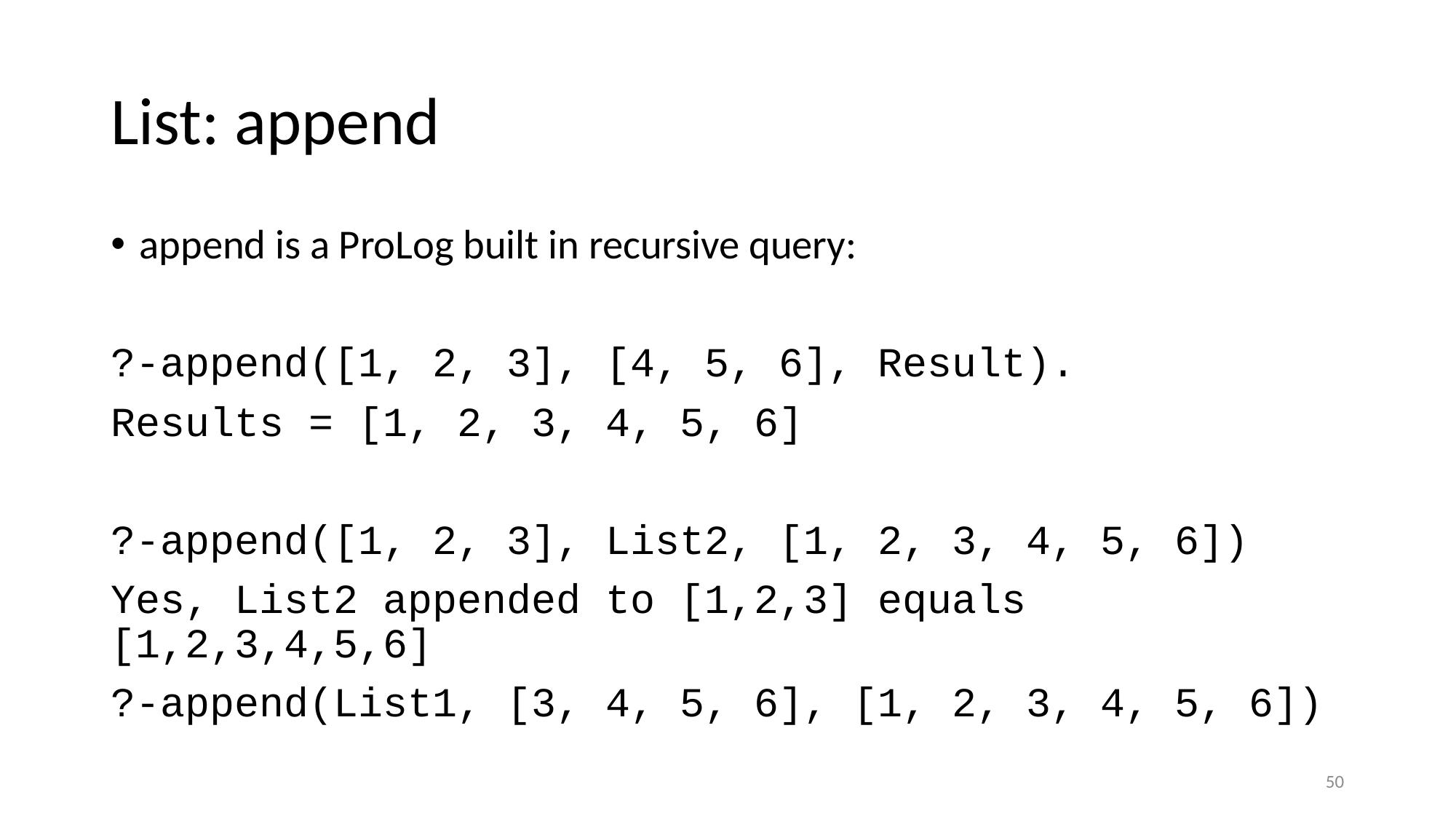

# List: append
append is a ProLog built in recursive query:

?-append([1, 2, 3], [4, 5, 6], Result).
Results = [1, 2, 3, 4, 5, 6]

?-append([1, 2, 3], List2, [1, 2, 3, 4, 5, 6])
Yes, List2 appended to [1,2,3] equals [1,2,3,4,5,6]
?-append(List1, [3, 4, 5, 6], [1, 2, 3, 4, 5, 6])
50